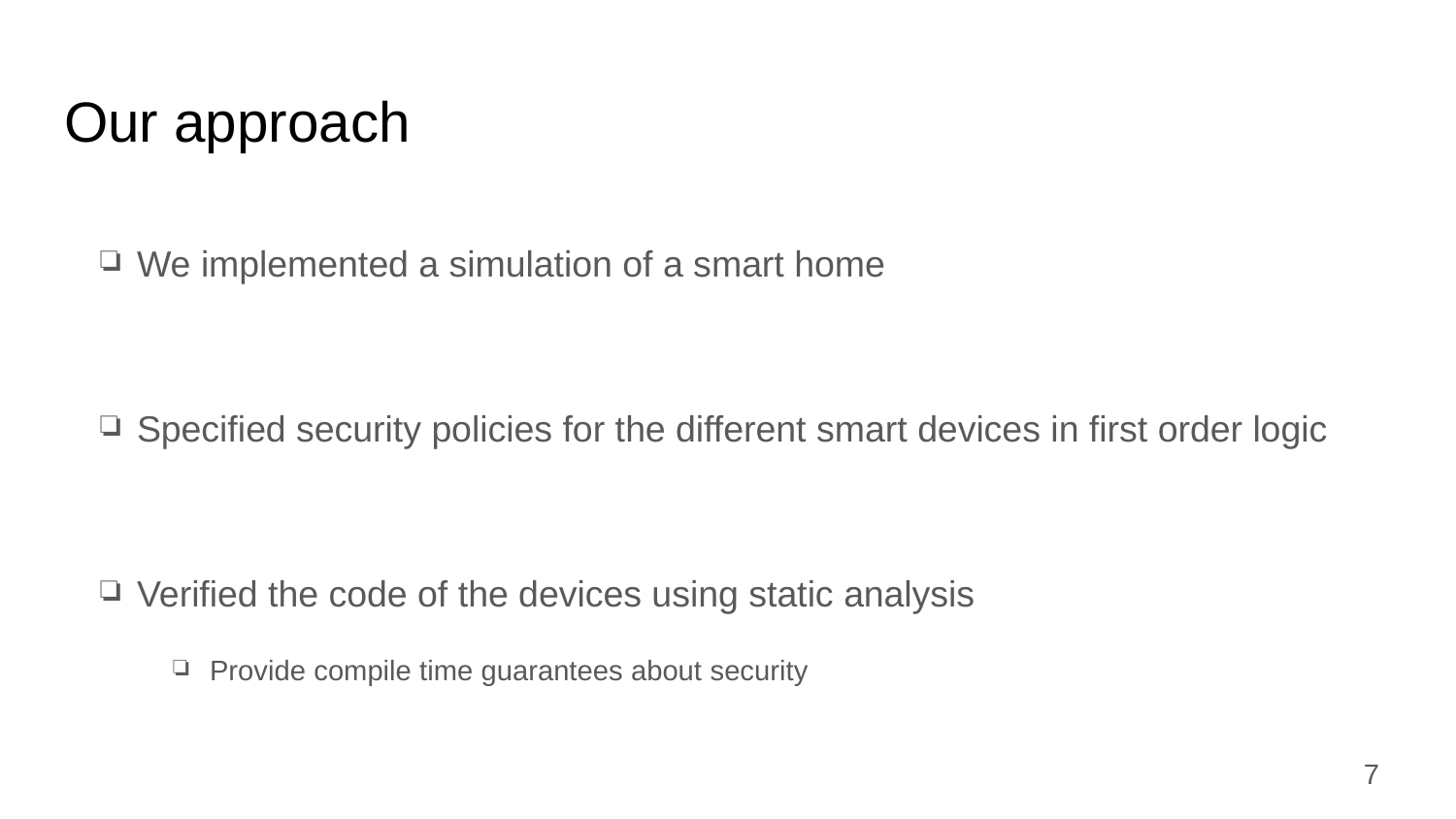

# Our approach
We implemented a simulation of a smart home

Specified security policies for the different smart devices in first order logic

Verified the code of the devices using static analysis
Provide compile time guarantees about security
7